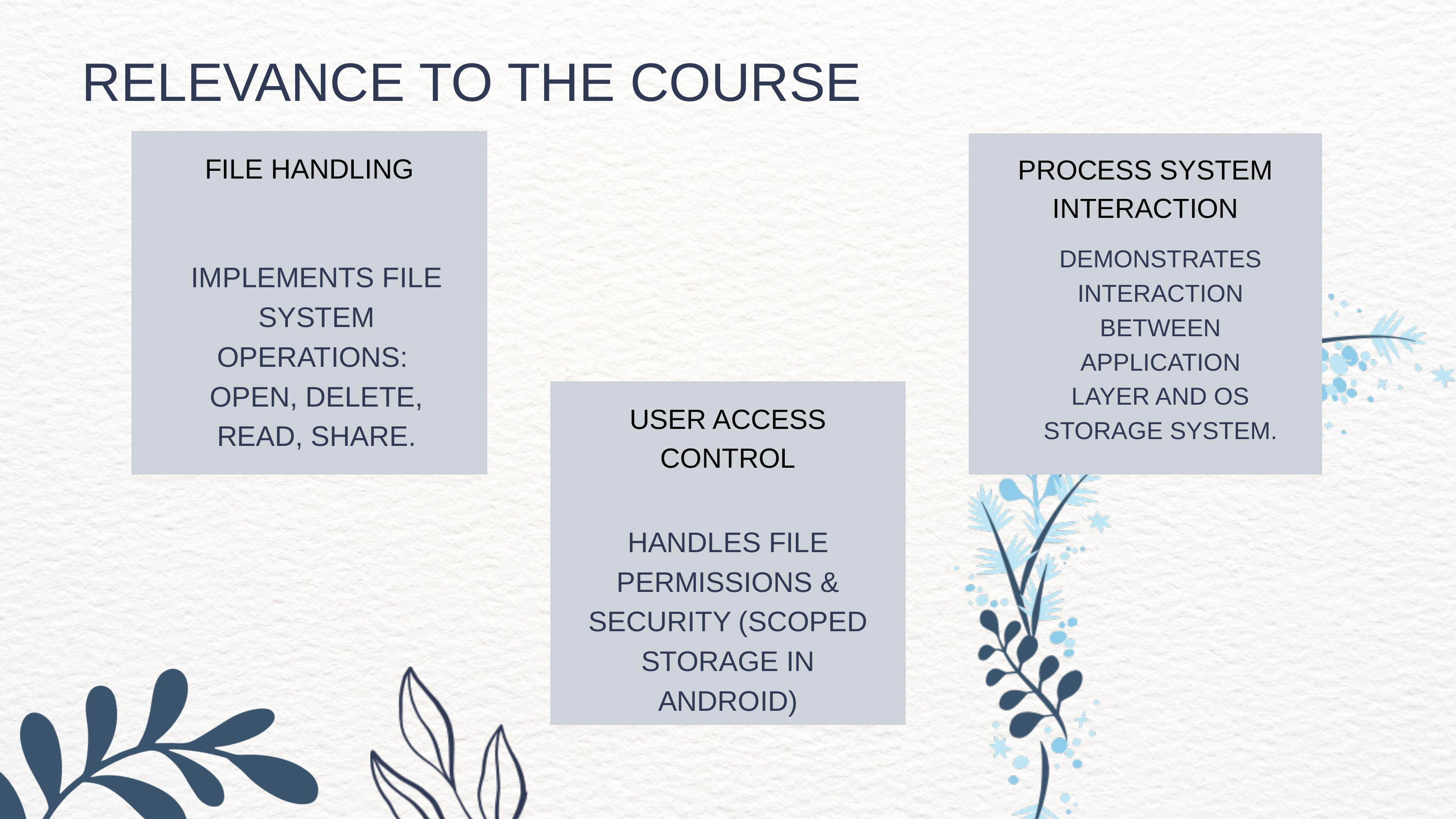

RELEVANCE TO THE COURSE

FILE HANDLING
IMPLEMENTS FILE SYSTEM OPERATIONS:
OPEN, DELETE, READ, SHARE.

PROCESS SYSTEM INTERACTION
DEMONSTRATES INTERACTION BETWEEN APPLICATION LAYER AND OS STORAGE SYSTEM.

USER ACCESS CONTROL
HANDLES FILE PERMISSIONS & SECURITY (SCOPED STORAGE IN ANDROID)